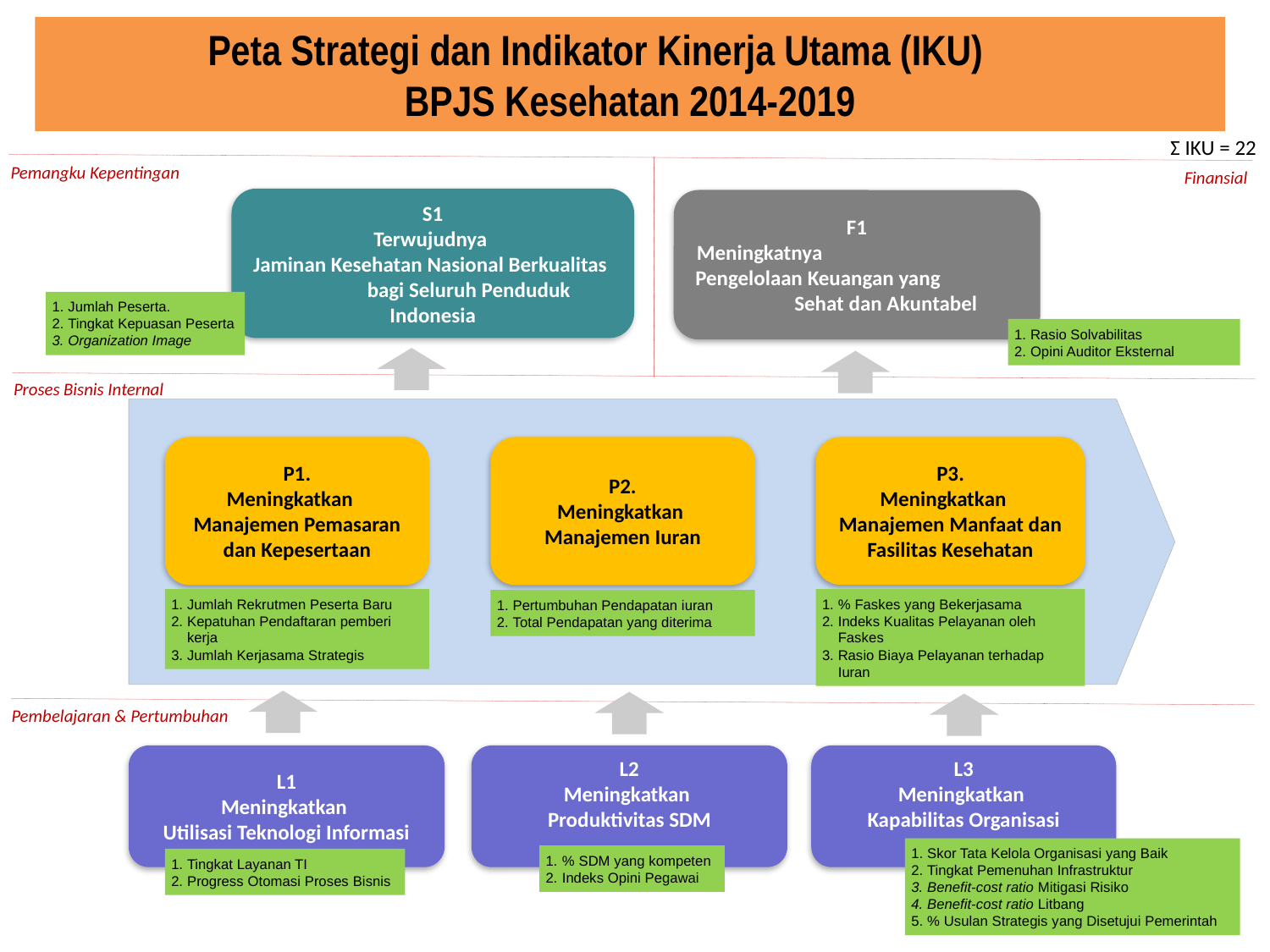

Peta Strategi dan Indikator Kinerja Utama (IKU)
BPJS Kesehatan 2014-2019
Ʃ IKU = 22
Pemangku Kepentingan
Finansial
S1
Terwujudnya
Jaminan Kesehatan Nasional Berkualitas                 bagi Seluruh Penduduk Indonesia
F1
Meningkatnya                                         Pengelolaan Keuangan yang                             Sehat dan Akuntabel
Jumlah Peserta.
Tingkat Kepuasan Peserta
Organization Image
Rasio Solvabilitas
Opini Auditor Eksternal

Proses Bisnis Internal

P3.
Meningkatkan    Manajemen Manfaat dan Fasilitas Kesehatan
P1.
Meningkatkan    Manajemen Pemasaran dan Kepesertaan
P2.
Meningkatkan
Manajemen Iuran
% Faskes yang Bekerjasama
Indeks Kualitas Pelayanan oleh Faskes
Rasio Biaya Pelayanan terhadap Iuran
Jumlah Rekrutmen Peserta Baru
Kepatuhan Pendaftaran pemberi kerja
Jumlah Kerjasama Strategis
Pertumbuhan Pendapatan iuran
Total Pendapatan yang diterima

Pembelajaran & Pertumbuhan
L1
Meningkatkan
Utilisasi Teknologi Informasi
L2
Meningkatkan
Produktivitas SDM

L3
Meningkatkan
Kapabilitas Organisasi

Skor Tata Kelola Organisasi yang Baik
Tingkat Pemenuhan Infrastruktur
Benefit-cost ratio Mitigasi Risiko
Benefit-cost ratio Litbang
% Usulan Strategis yang Disetujui Pemerintah
% SDM yang kompeten
Indeks Opini Pegawai
Tingkat Layanan TI
Progress Otomasi Proses Bisnis